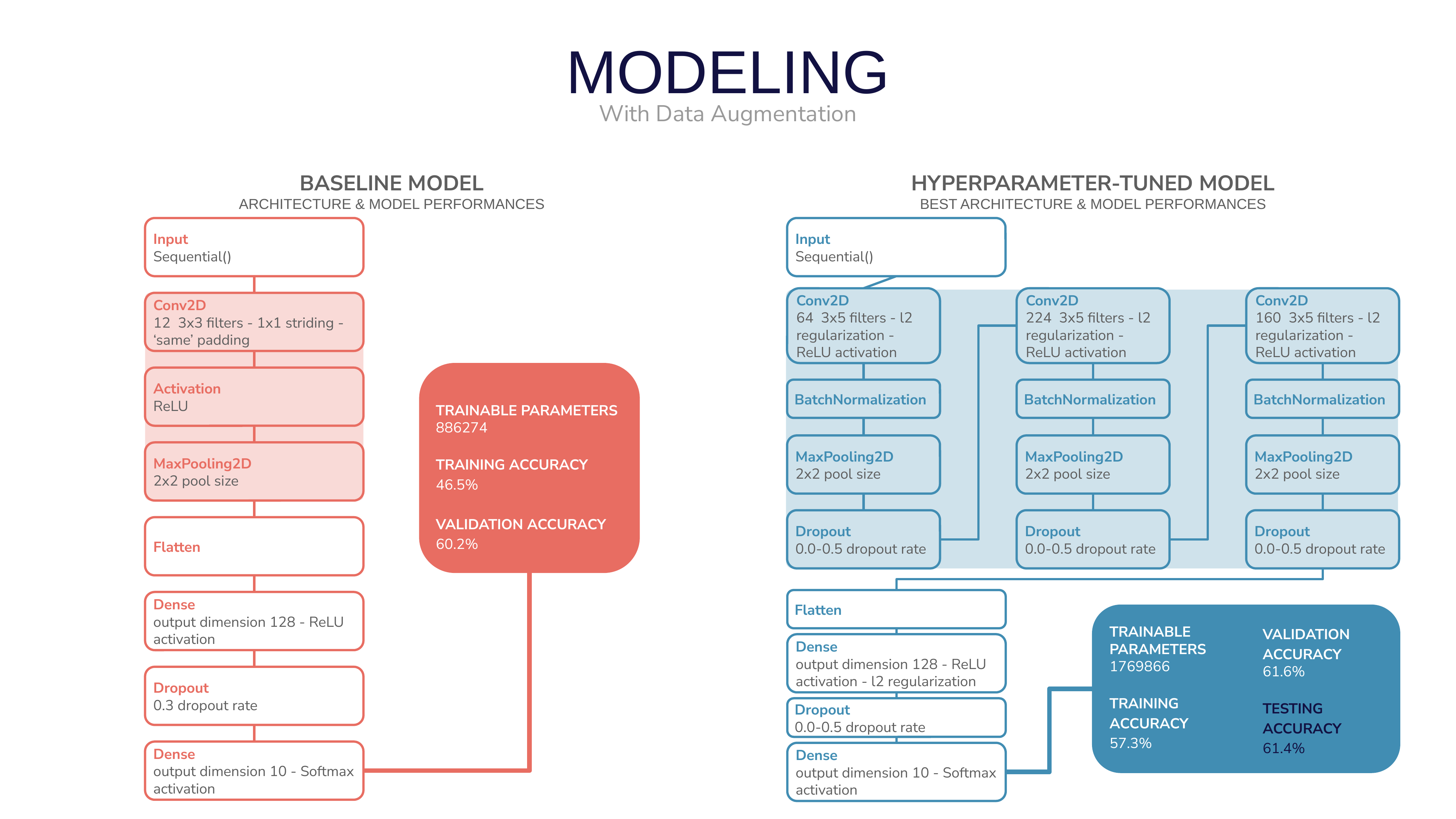

MODELING
With Data Augmentation
BASELINE MODEL
ARCHITECTURE & MODEL PERFORMANCES
HYPERPARAMETER-TUNED MODEL
BEST ARCHITECTURE & MODEL PERFORMANCES
Input
Sequential()
Input
Sequential()
Conv2D
64  3x5 filters - l2 regularization - ReLU activation
Conv2D
224  3x5 filters - l2 regularization - ReLU activation
Conv2D
160  3x5 filters - l2 regularization - ReLU activation

Conv2D
12  3x3 filters - 1x1 striding - ‘same’ padding

TRAINABLE PARAMETERS
886274

TRAINING ACCURACY
46.5%

VALIDATION ACCURACY
60.2%

Activation
ReLU
BatchNormalization
BatchNormalization
BatchNormalization
MaxPooling2D
2x2 pool size
MaxPooling2D
2x2 pool size
MaxPooling2D
2x2 pool size
MaxPooling2D
2x2 pool size
Dropout
0.0-0.5 dropout rate
Dropout
0.0-0.5 dropout rate
Dropout
0.0-0.5 dropout rate
Flatten
Flatten
Dense
output dimension 128 - ReLU activation

VALIDATION ACCURACY
61.6%

TESTING ACCURACY
61.4%
TRAINABLE PARAMETERS
1769866

TRAINING ACCURACY
57.3%
Dense
output dimension 128 - ReLU activation - l2 regularization
Dropout
0.3 dropout rate
Dropout
0.0-0.5 dropout rate
Dense
output dimension 10 - Softmax activation
Dense
output dimension 10 - Softmax activation